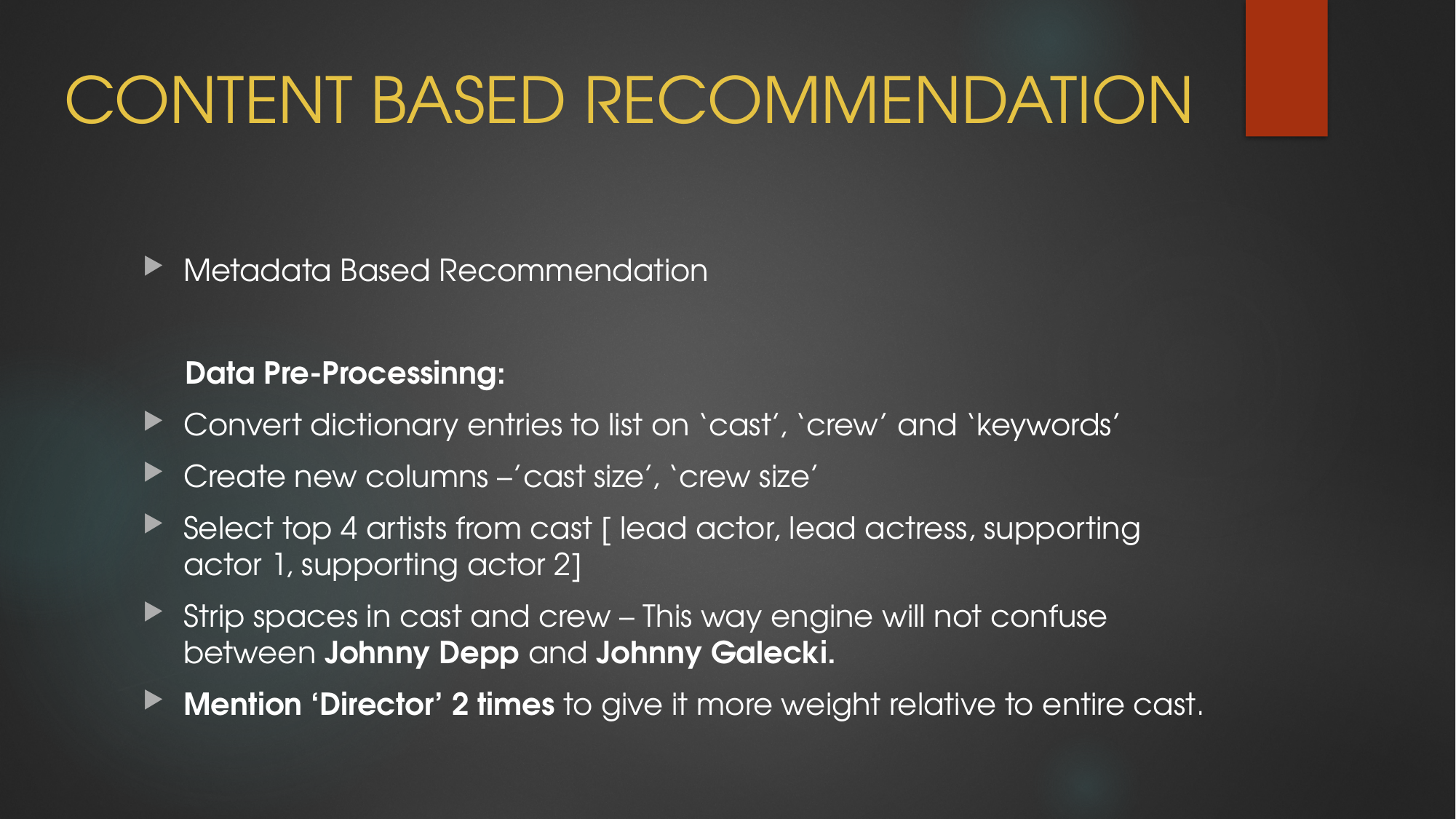

CONTENT BASED RECOMMENDATION
Metadata Based Recommendation

     Data Pre-Processinng:
Convert dictionary entries to list on ‘cast’, ‘crew’ and ‘keywords’
Create new columns –’cast size’, ‘crew size’
Select top 4 artists from cast [ lead actor, lead actress, supporting actor 1, supporting actor 2]
Strip spaces in cast and crew – This way engine will not confuse between Johnny Depp and Johnny Galecki.
Mention ‘Director’ 2 times to give it more weight relative to entire cast.